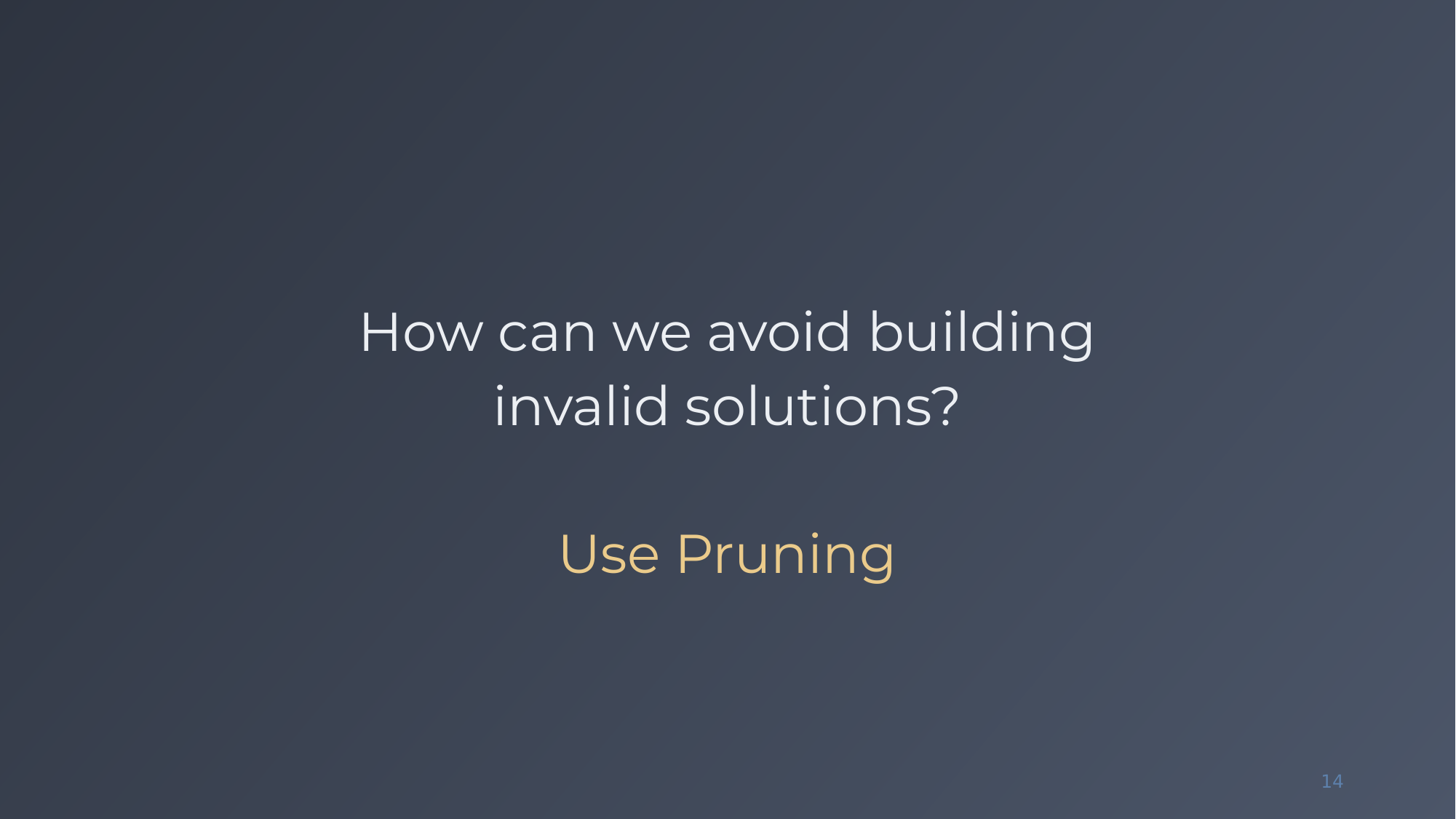

How can we avoid building
invalid solutions?

Use Pruning

14